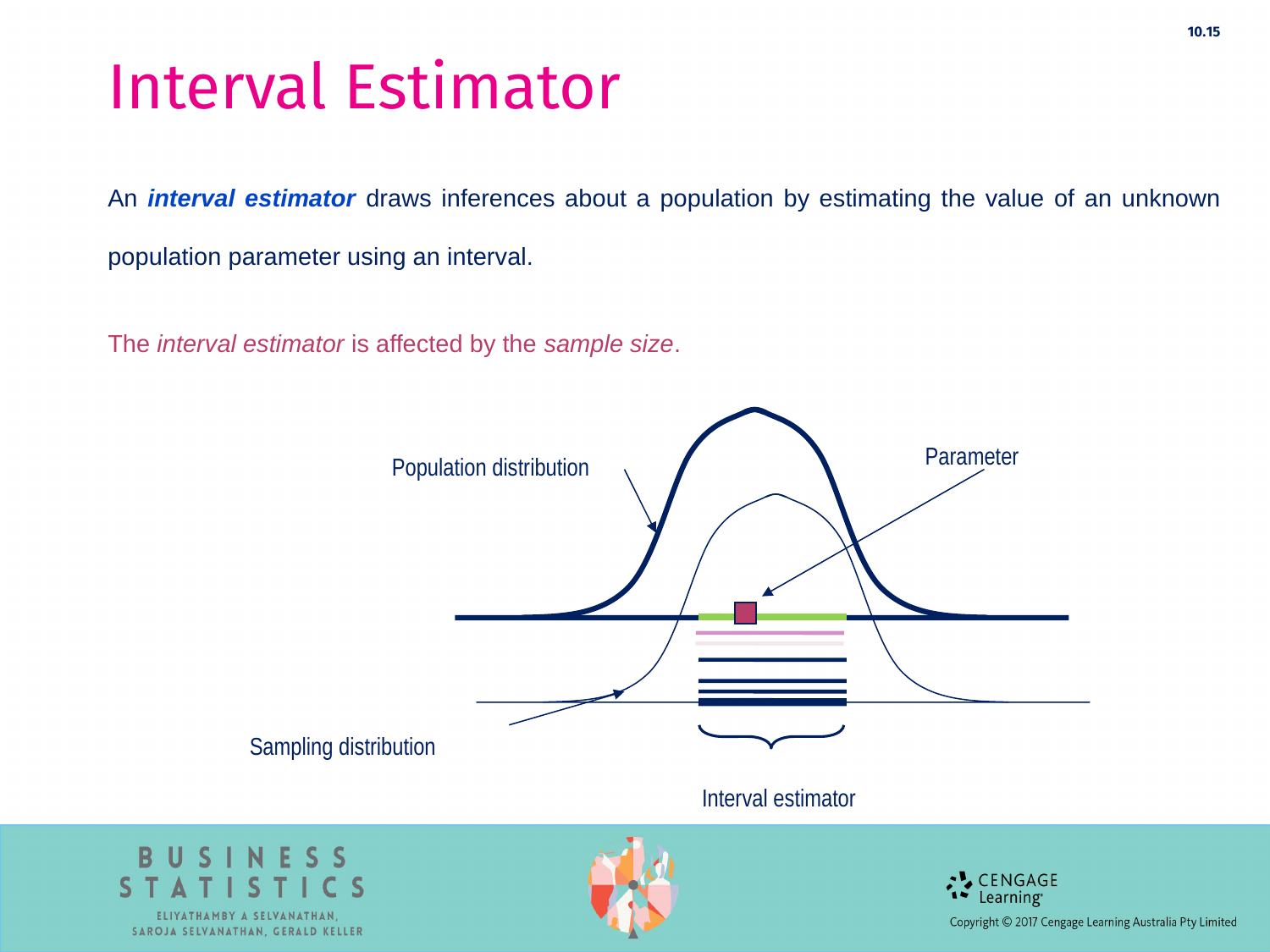

10.15
# Interval Estimator
An interval estimator draws inferences about a population by estimating the value of an unknown population parameter using an interval.
The interval estimator is affected by the sample size.

Parameter

Population distribution

Sampling distribution

Interval estimator